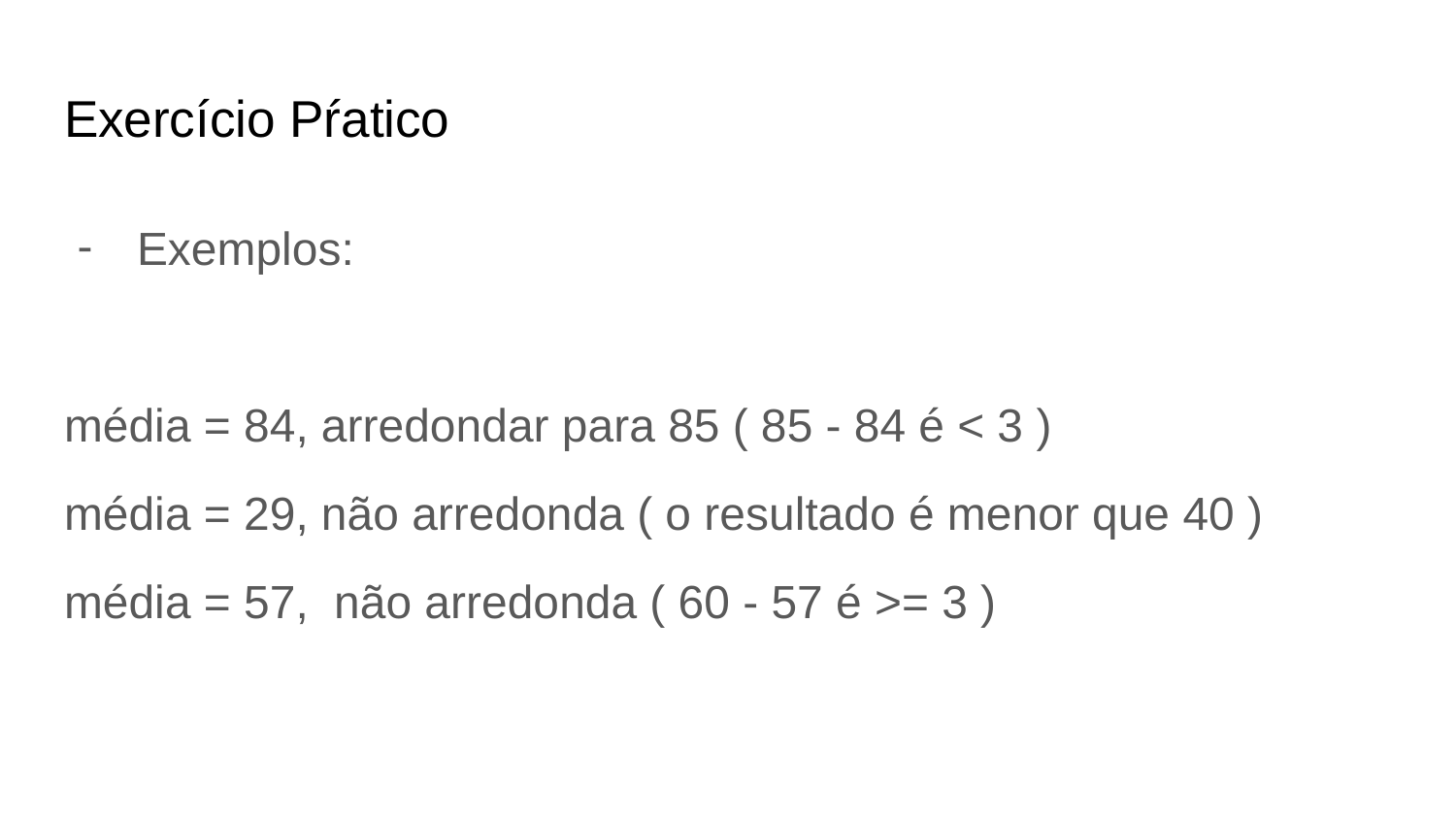

# Exercício Pŕatico
Exemplos:

média = 84, arredondar para 85 ( 85 - 84 é < 3 )
média = 29, não arredonda ( o resultado é menor que 40 )
média = 57,  não arredonda ( 60 - 57 é >= 3 )